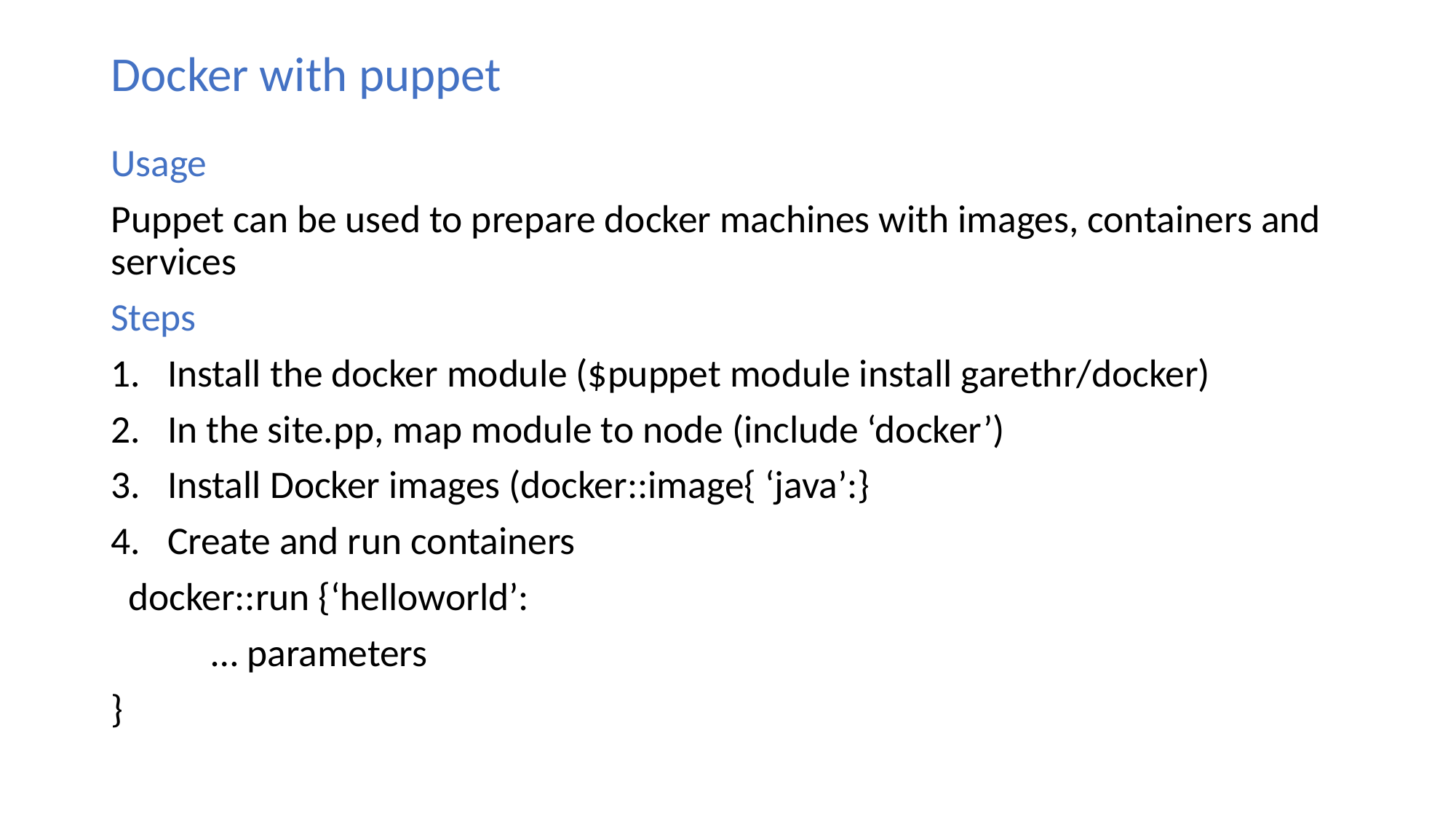

# Docker with puppet
Usage
Puppet can be used to prepare docker machines with images, containers and services
Steps
Install the docker module ($puppet module install garethr/docker)
In the site.pp, map module to node (include ‘docker’)
Install Docker images (docker::image{ ‘java’:}
Create and run containers
  docker::run {‘helloworld’:
	… parameters
}